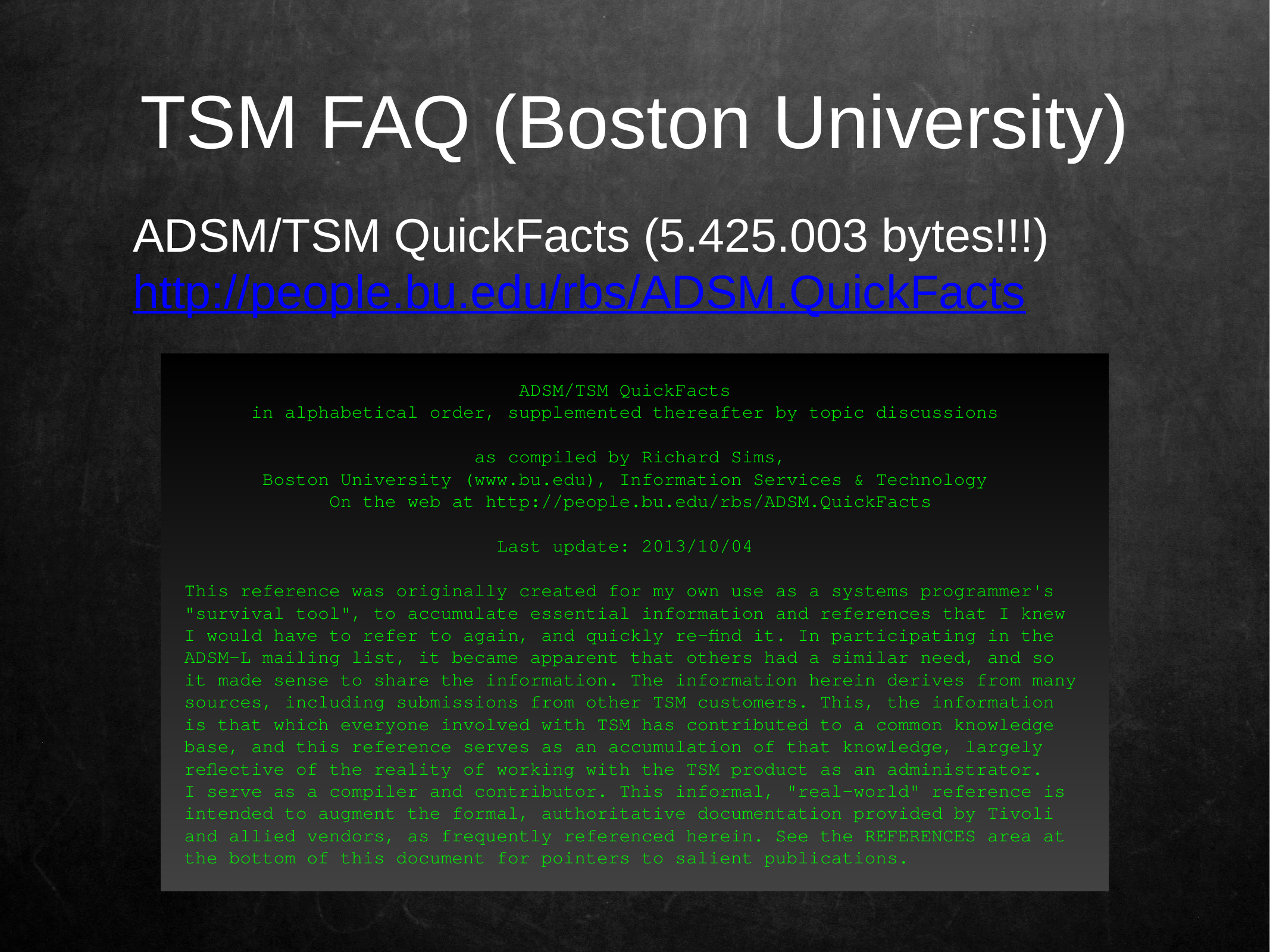

# TSM FAQ (Boston University)
ADSM/TSM QuickFacts (5.425.003 bytes!!!)
http://people.bu.edu/rbs/ADSM.QuickFacts
                              ADSM/TSM QuickFacts
      in alphabetical order, supplemented thereafter by topic discussions

                          as compiled by Richard Sims,
       Boston University (www.bu.edu), Information Services & Technology
             On the web at http://people.bu.edu/rbs/ADSM.QuickFacts

                            Last update: 2013/10/04

This reference was originally created for my own use as a systems programmer's
"survival tool", to accumulate essential information and references that I knew
I would have to refer to again, and quickly re-find it. In participating in the
ADSM-L mailing list, it became apparent that others had a similar need, and so
it made sense to share the information. The information herein derives from many
sources, including submissions from other TSM customers. This, the information
is that which everyone involved with TSM has contributed to a common knowledge
base, and this reference serves as an accumulation of that knowledge, largely
reflective of the reality of working with the TSM product as an administrator.
I serve as a compiler and contributor. This informal, "real-world" reference is
intended to augment the formal, authoritative documentation provided by Tivoli
and allied vendors, as frequently referenced herein. See the REFERENCES area at
the bottom of this document for pointers to salient publications.